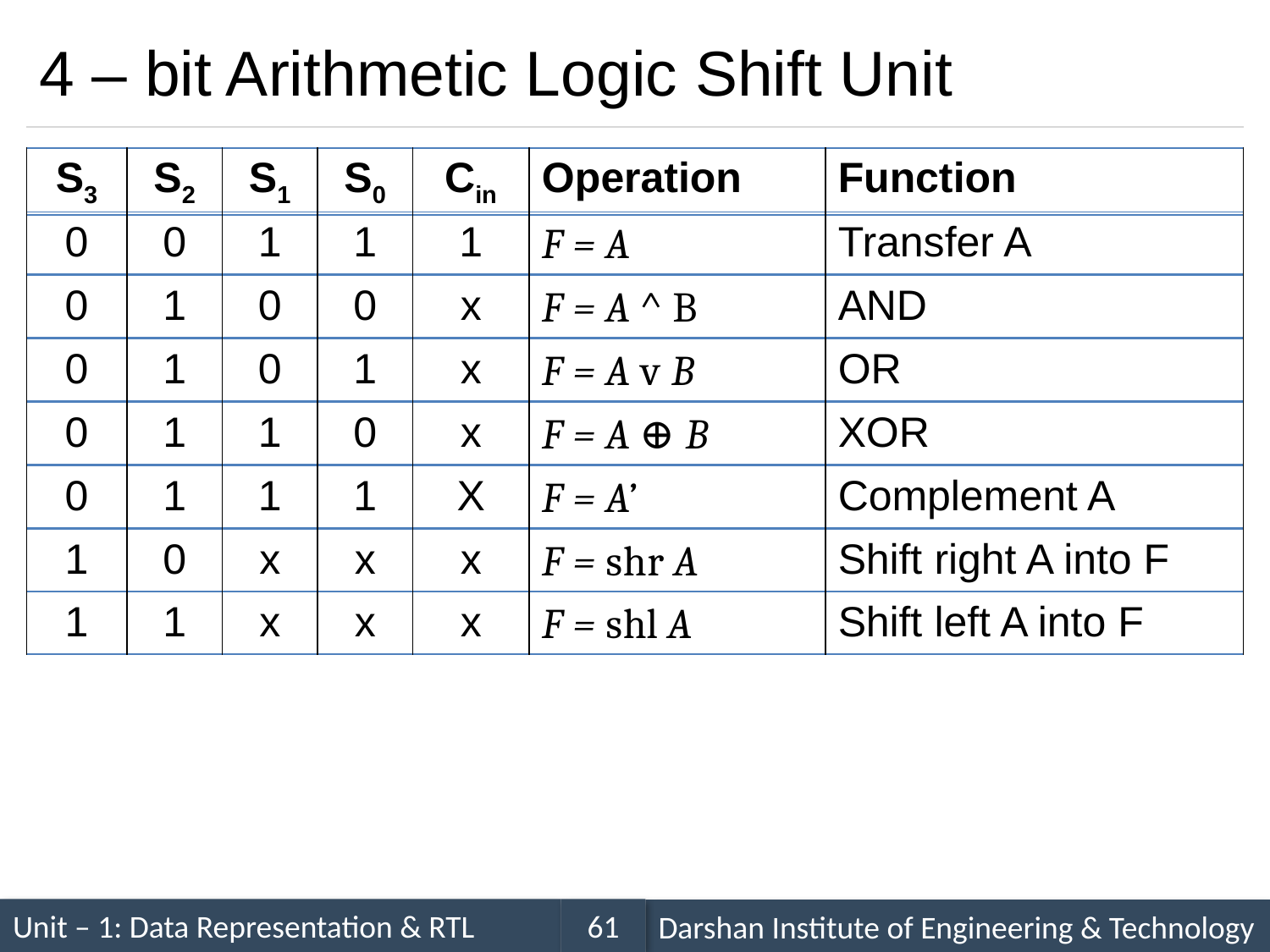

# 4 – bit Arithmetic Logic Shift Unit
| S3 | S2 | S1 | S0 | Cin | Operation | Function |
| --- | --- | --- | --- | --- | --- | --- |
| 0 | 0 | 1 | 1 | 1 | F = A | Transfer A |
| --- | --- | --- | --- | --- | --- | --- |
| 0 | 1 | 0 | 0 | x | F = A ^ B | AND |
| --- | --- | --- | --- | --- | --- | --- |
| 0 | 1 | 0 | 1 | x | F = A v B | OR |
| --- | --- | --- | --- | --- | --- | --- |
| 0 | 1 | 1 | 0 | x | F = A ⊕ B | XOR |
| --- | --- | --- | --- | --- | --- | --- |
| 0 | 1 | 1 | 1 | X | F = A’ | Complement A |
| --- | --- | --- | --- | --- | --- | --- |
| 1 | 0 | x | x | x | F = shr A | Shift right A into F |
| --- | --- | --- | --- | --- | --- | --- |
| 1 | 1 | x | x | x | F = shl A | Shift left A into F |
| --- | --- | --- | --- | --- | --- | --- |